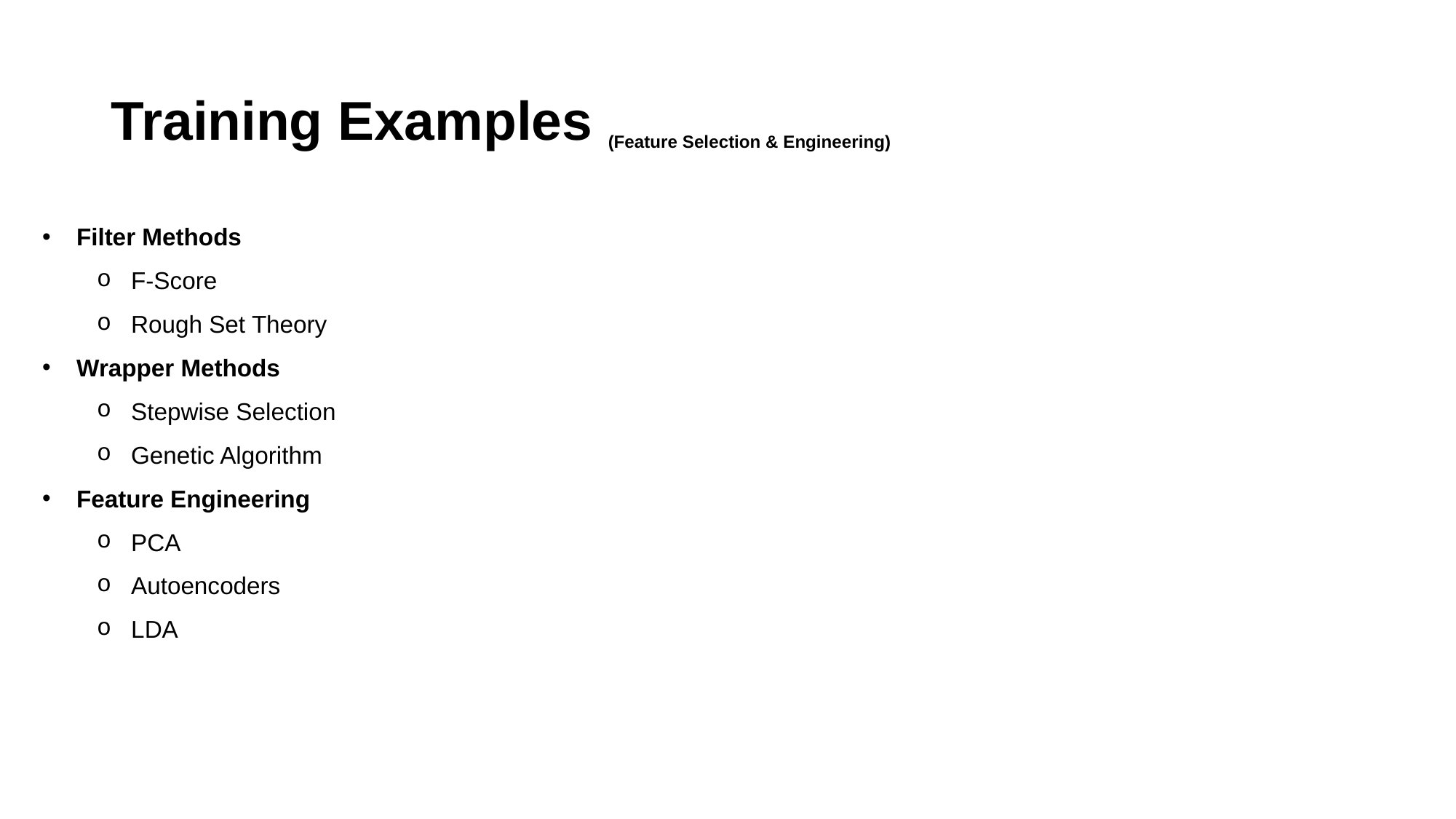

# Training Examples (Feature Selection & Engineering)
Filter Methods
F-Score
Rough Set Theory
Wrapper Methods
Stepwise Selection
Genetic Algorithm
Feature Engineering
PCA
Autoencoders
LDA